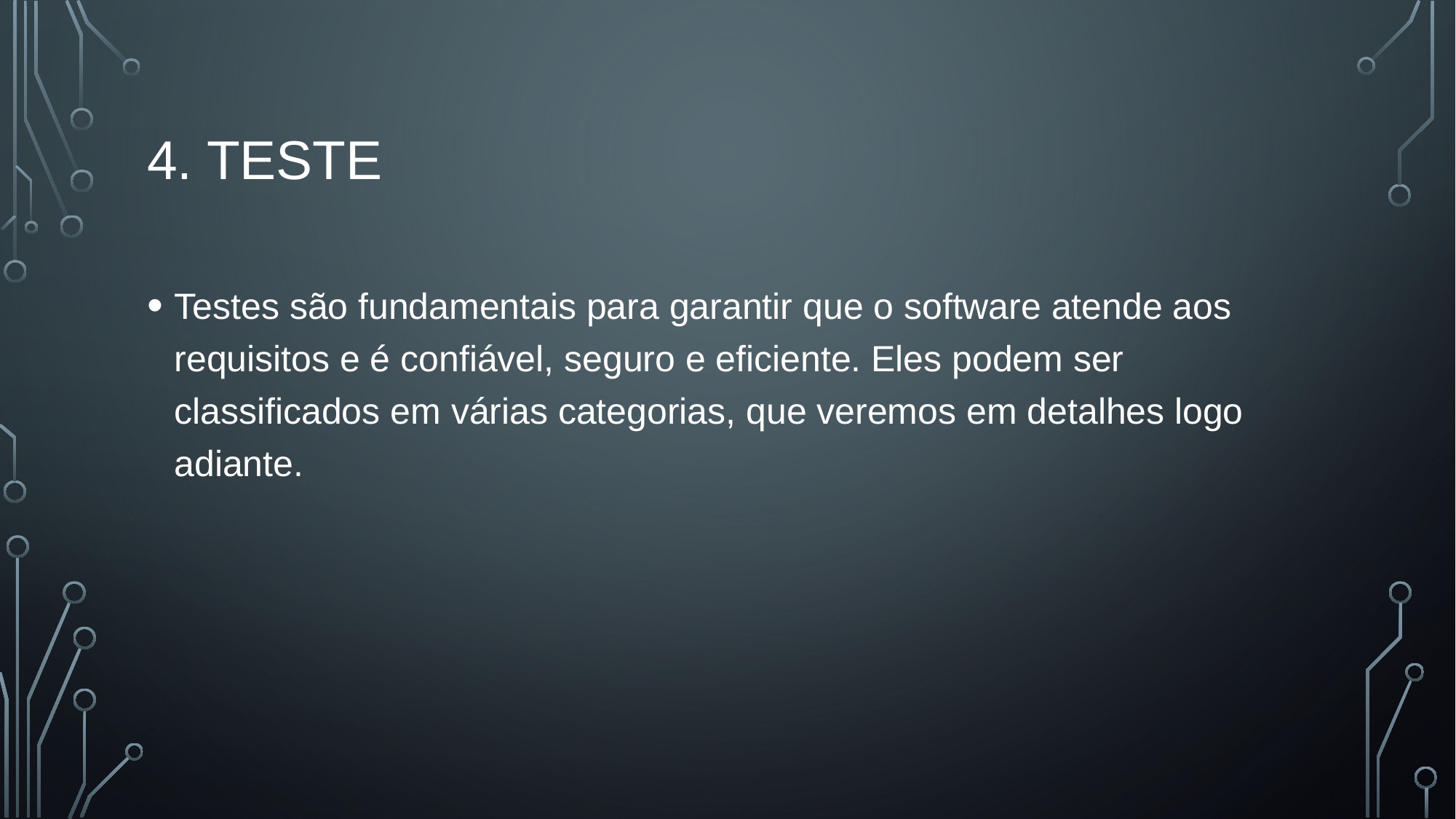

# 4. teste
Testes são fundamentais para garantir que o software atende aos requisitos e é confiável, seguro e eficiente. Eles podem ser classificados em várias categorias, que veremos em detalhes logo adiante.